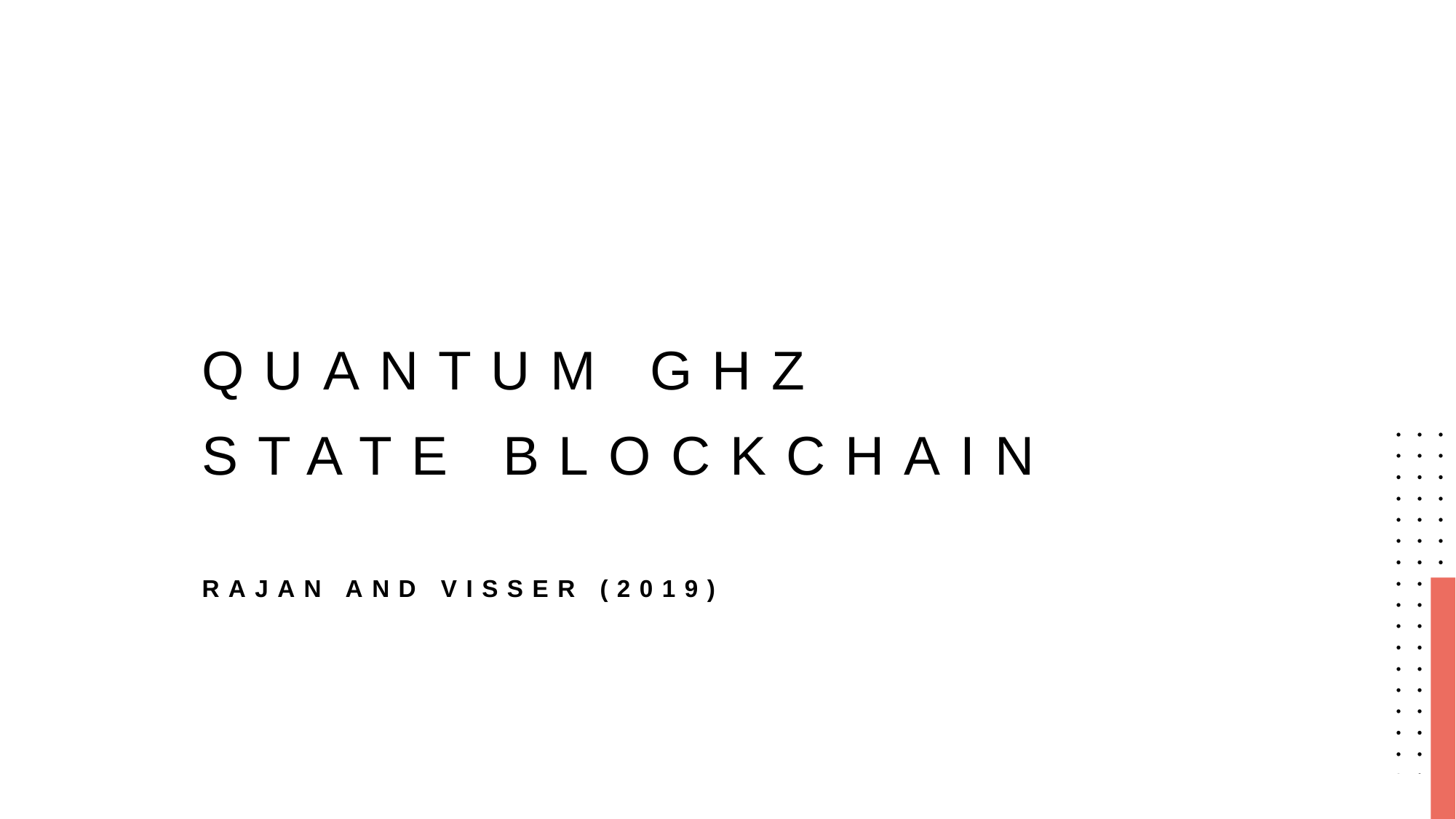

# Quantum GHZ state Blockchain
Rajan and visser (2019)